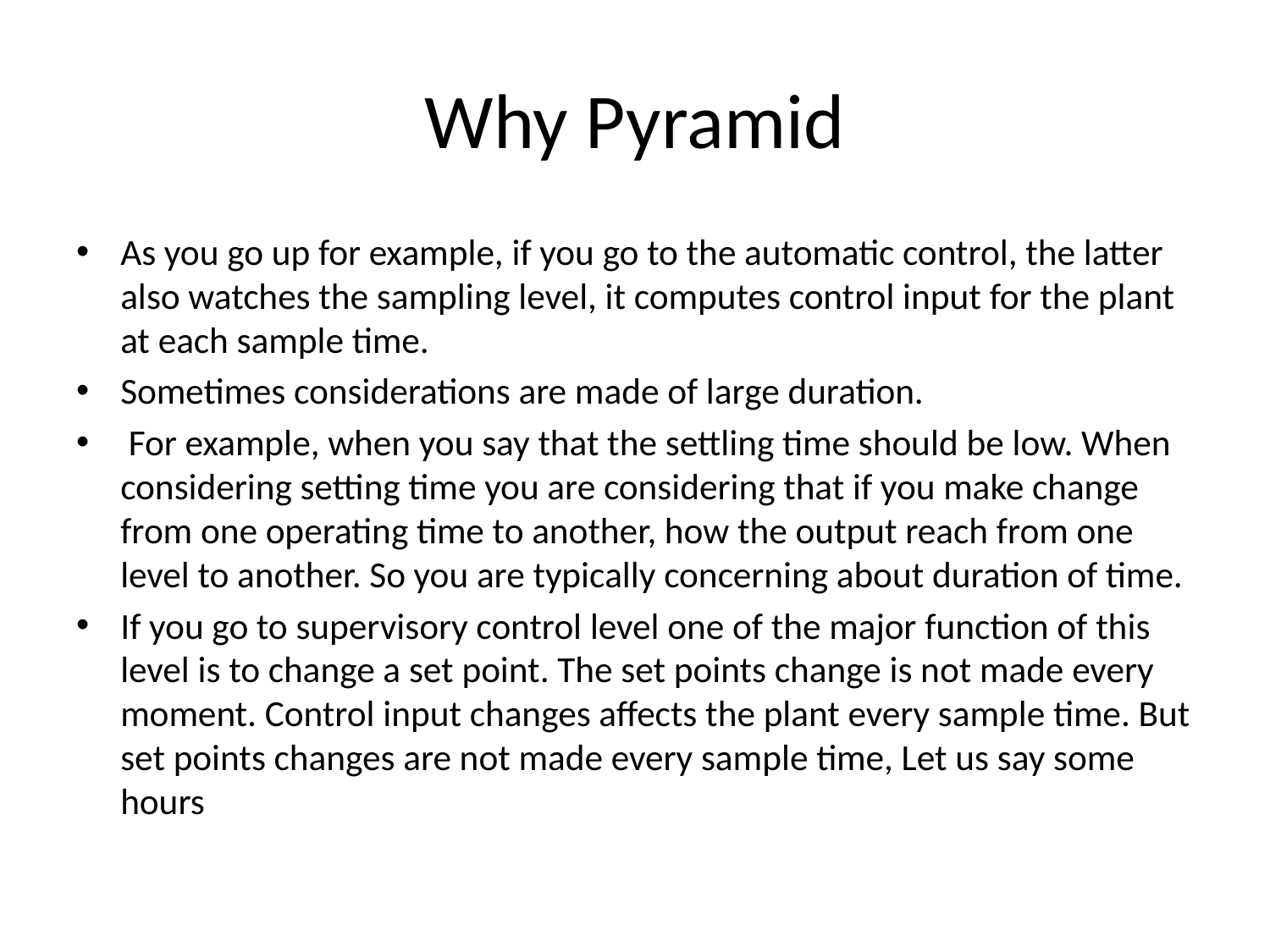

# Why Pyramid
As you go up for example, if you go to the automatic control, the latter also watches the sampling level, it computes control input for the plant at each sample time.
Sometimes considerations are made of large duration.
 For example, when you say that the settling time should be low. When considering setting time you are considering that if you make change from one operating time to another, how the output reach from one level to another. So you are typically concerning about duration of time.
If you go to supervisory control level one of the major function of this level is to change a set point. The set points change is not made every moment. Control input changes affects the plant every sample time. But set points changes are not made every sample time, Let us say some hours